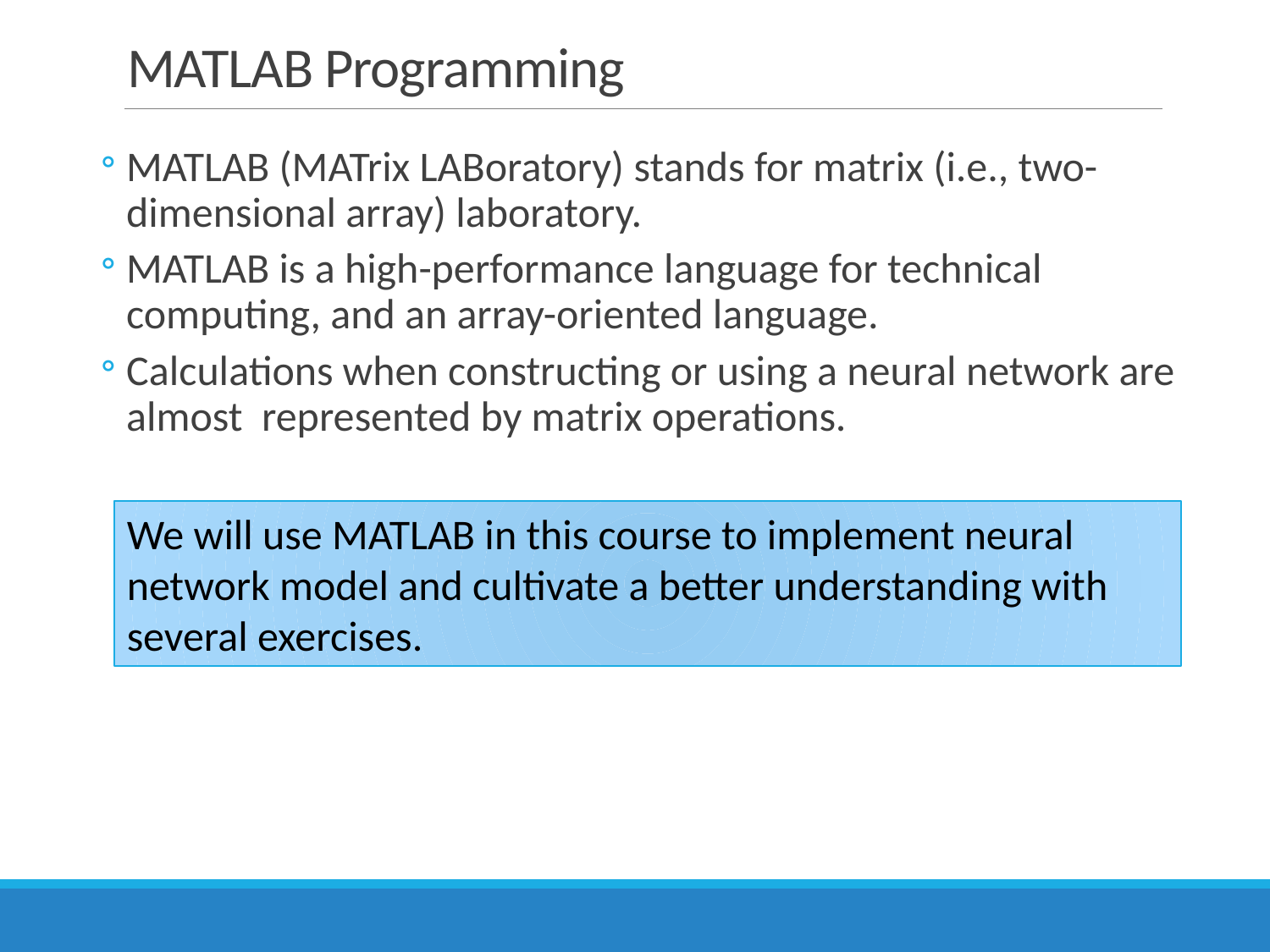

# MATLAB Programming
MATLAB (MATrix LABoratory) stands for matrix (i.e., two-dimensional array) laboratory.
MATLAB is a high-performance language for technical computing, and an array-oriented language.
Calculations when constructing or using a neural network are almost  represented by matrix operations.
We will use MATLAB in this course to implement neural network model and cultivate a better understanding with several exercises.